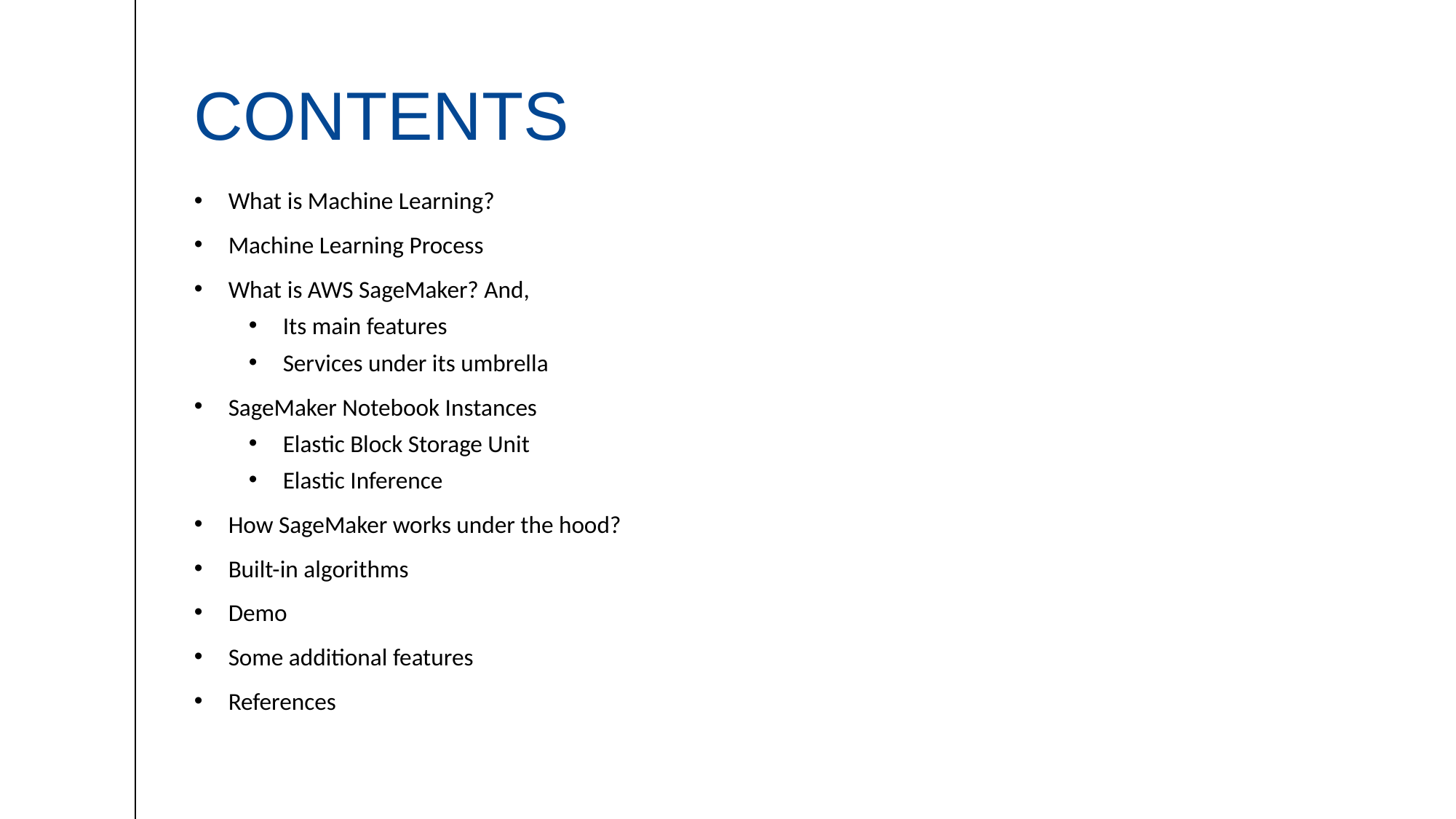

# Contents
What is Machine Learning?
Machine Learning Process
What is AWS SageMaker? And,
Its main features
Services under its umbrella
SageMaker Notebook Instances
Elastic Block Storage Unit
Elastic Inference
How SageMaker works under the hood?
Built-in algorithms
Demo
Some additional features
References